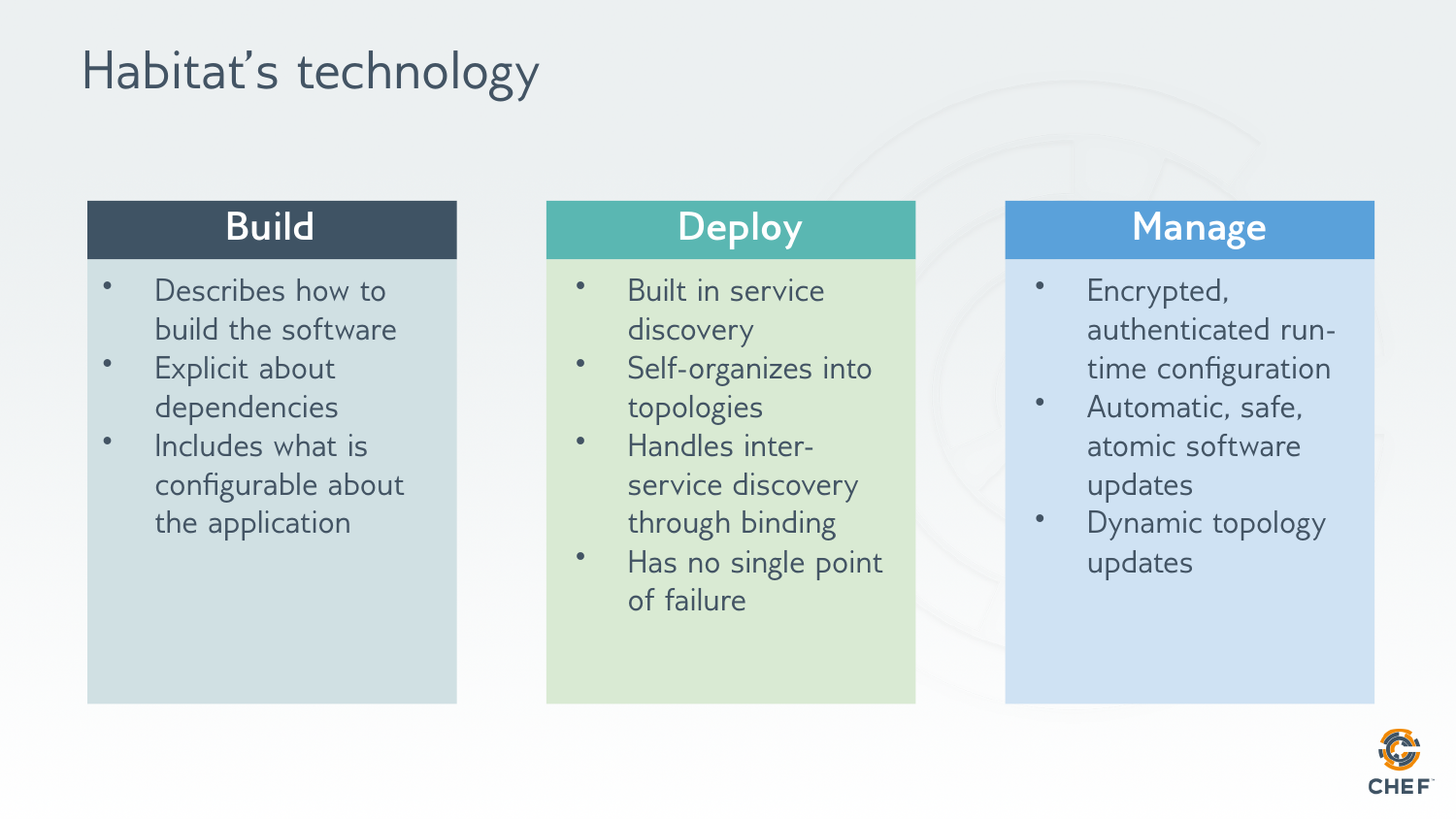

# Habitat’s technology
Build
Describes how to build the software
Explicit about dependencies
Includes what is configurable about the application

Deploy
Built in service discovery
Self-organizes into topologies
Handles inter-service discovery through binding
Has no single point of failure
Manage
Encrypted, authenticated run-time configuration
Automatic, safe, atomic software updates
Dynamic topology updates